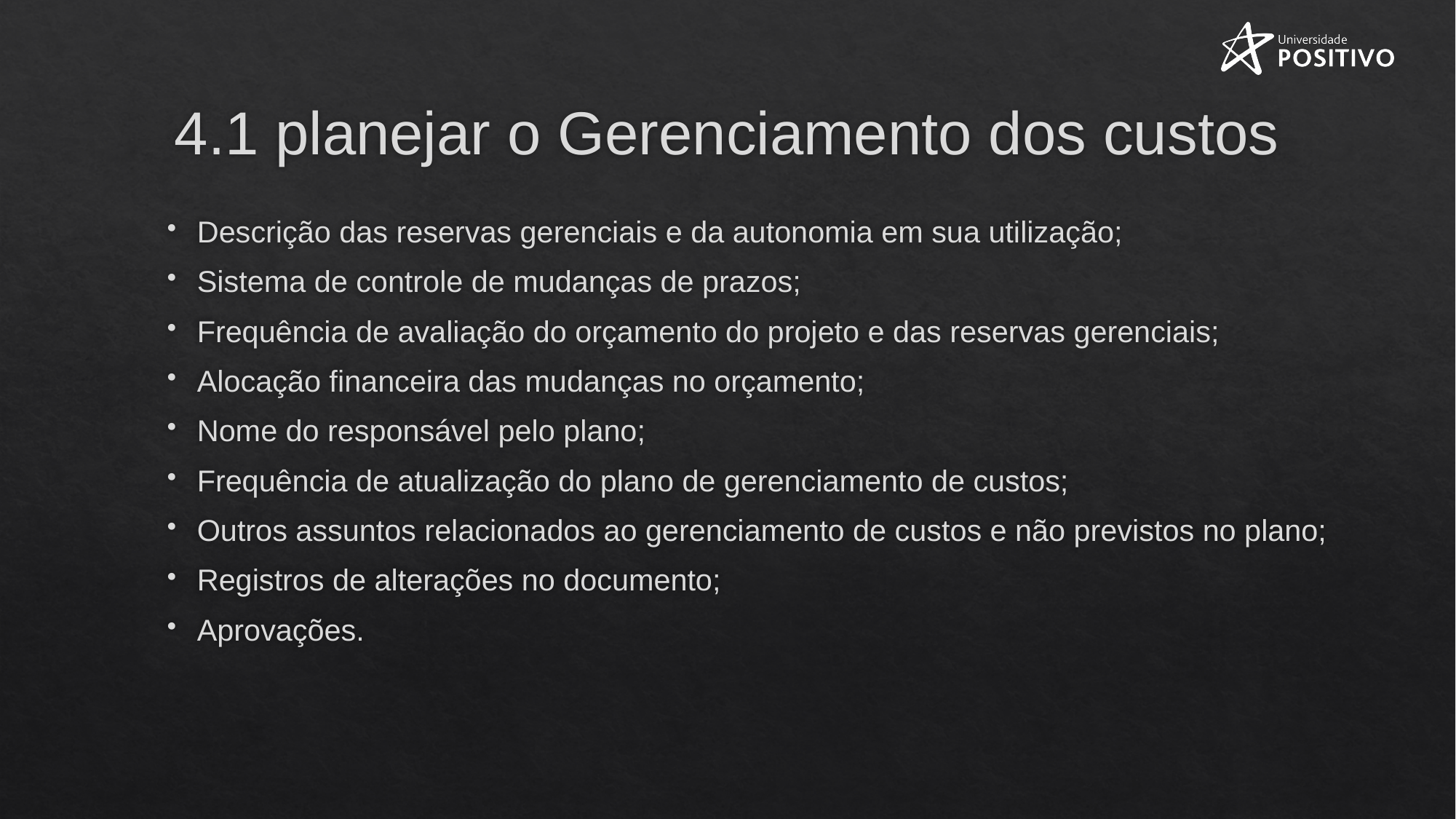

# 4.1 planejar o Gerenciamento dos custos
Descrição das reservas gerenciais e da autonomia em sua utilização;
Sistema de controle de mudanças de prazos;
Frequência de avaliação do orçamento do projeto e das reservas gerenciais;
Alocação financeira das mudanças no orçamento;
Nome do responsável pelo plano;
Frequência de atualização do plano de gerenciamento de custos;
Outros assuntos relacionados ao gerenciamento de custos e não previstos no plano;
Registros de alterações no documento;
Aprovações.